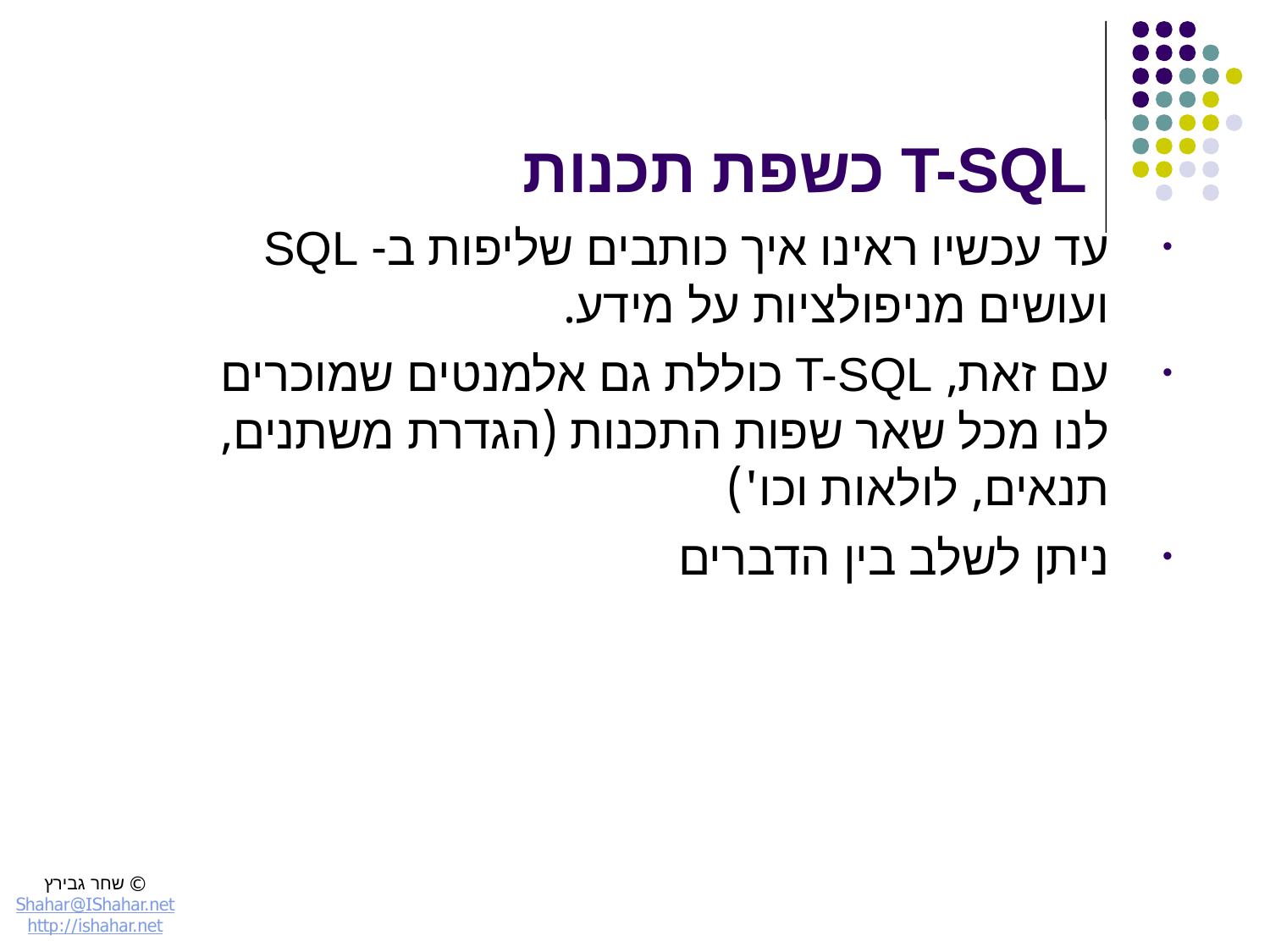

# T-SQL כשפת תכנות
עד עכשיו ראינו איך כותבים שליפות ב- SQL ועושים מניפולציות על מידע.
עם זאת, T-SQL כוללת גם אלמנטים שמוכרים לנו מכל שאר שפות התכנות (הגדרת משתנים, תנאים, לולאות וכו')
ניתן לשלב בין הדברים

© שחר גבירץ
Shahar@IShahar.net
http://ishahar.net